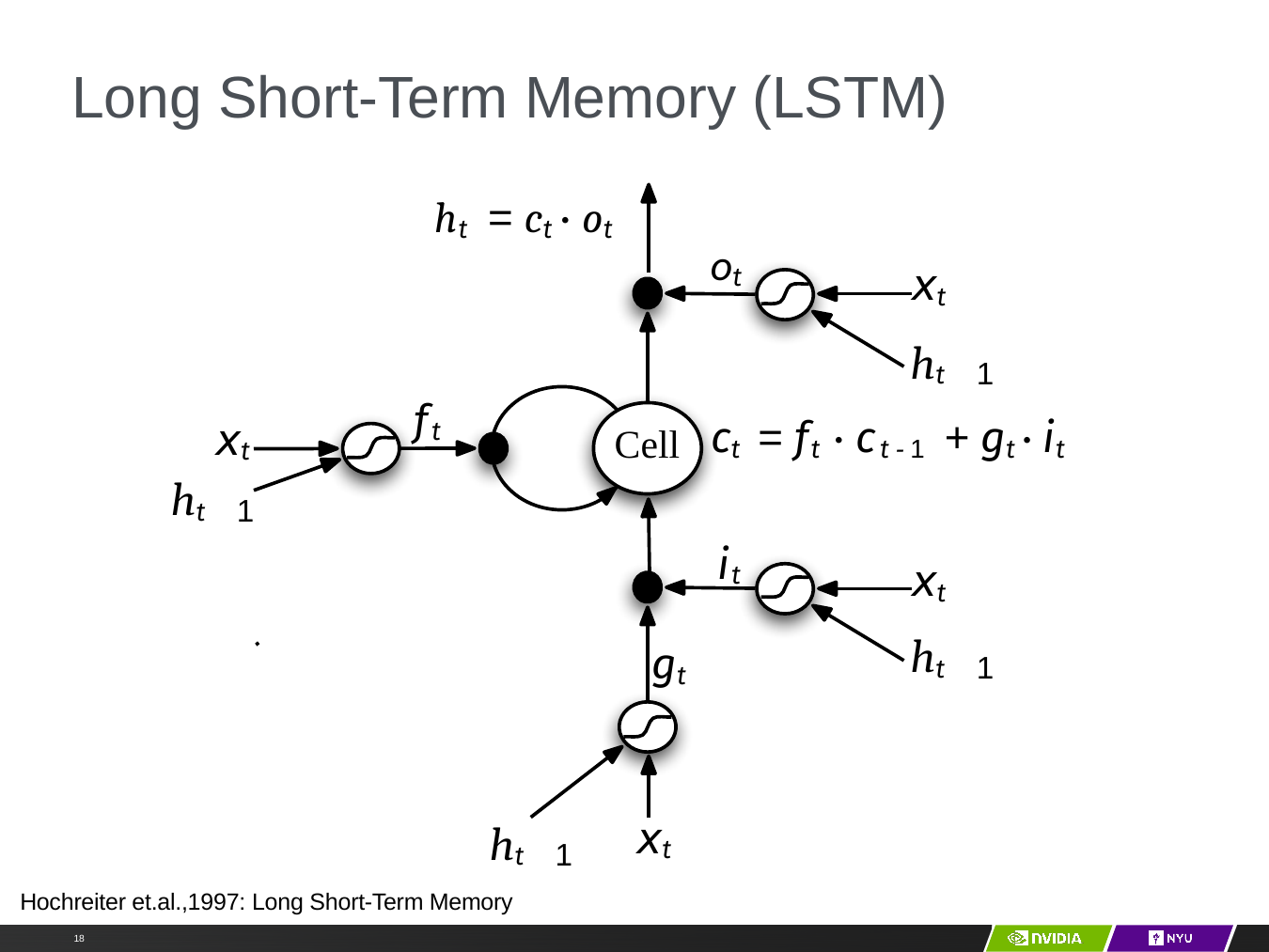

# Long Short-Term Memory (LSTM)

ht	= ct · ot

ot
xt

ht
1

ft

ct	= ft · ct-1 + gt · it

xt
Cell

ht

1

it

xt

ht
gt

1

xt
ht
1
Hochreiter et.al.,1997: Long Short-Term Memory